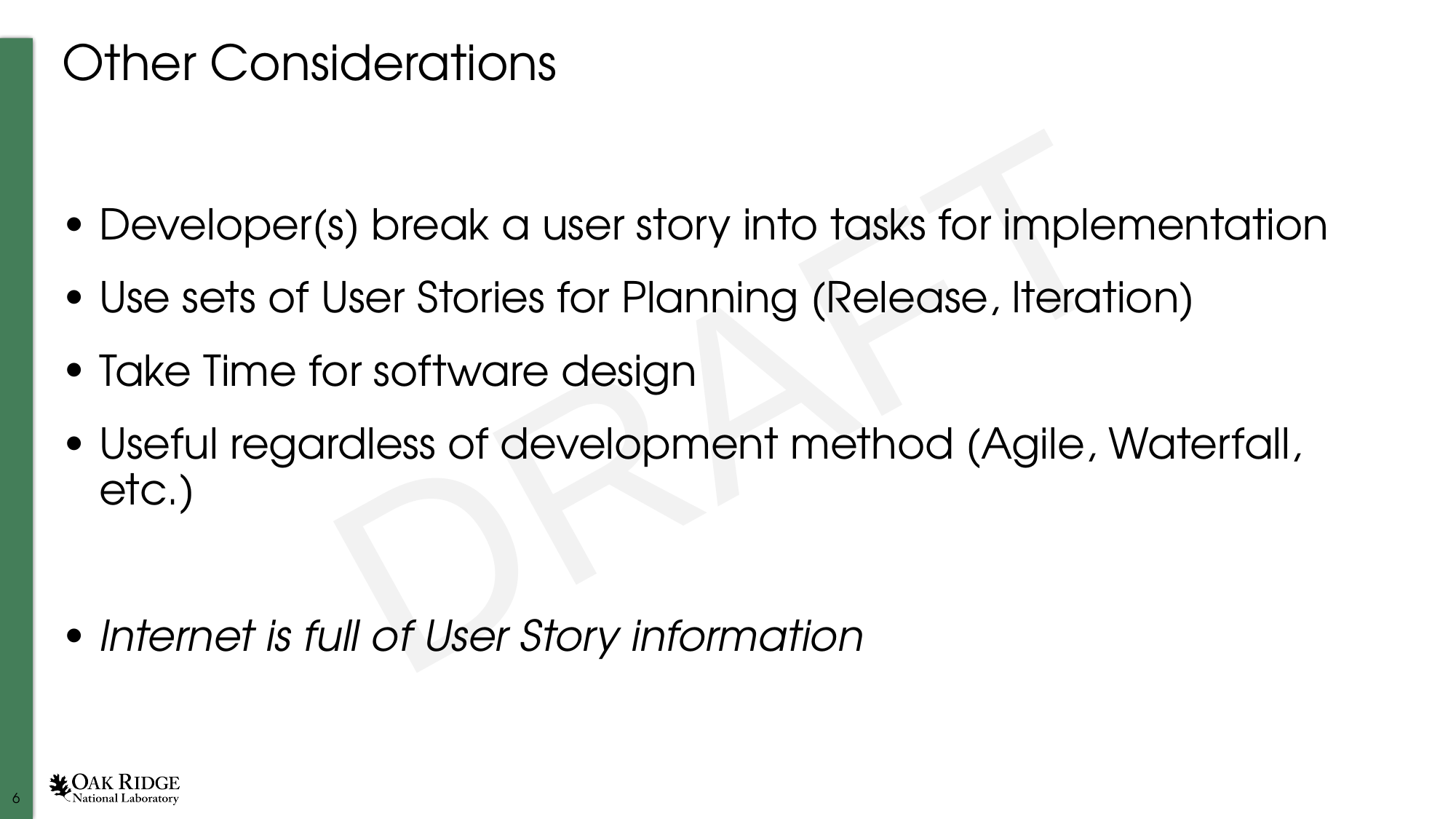

# Other Considerations
Developer(s) break a user story into tasks for implementation
Use sets of User Stories for Planning (Release, Iteration)
Take Time for software design
Useful regardless of development method (Agile, Waterfall, etc.)

Internet is full of User Story information